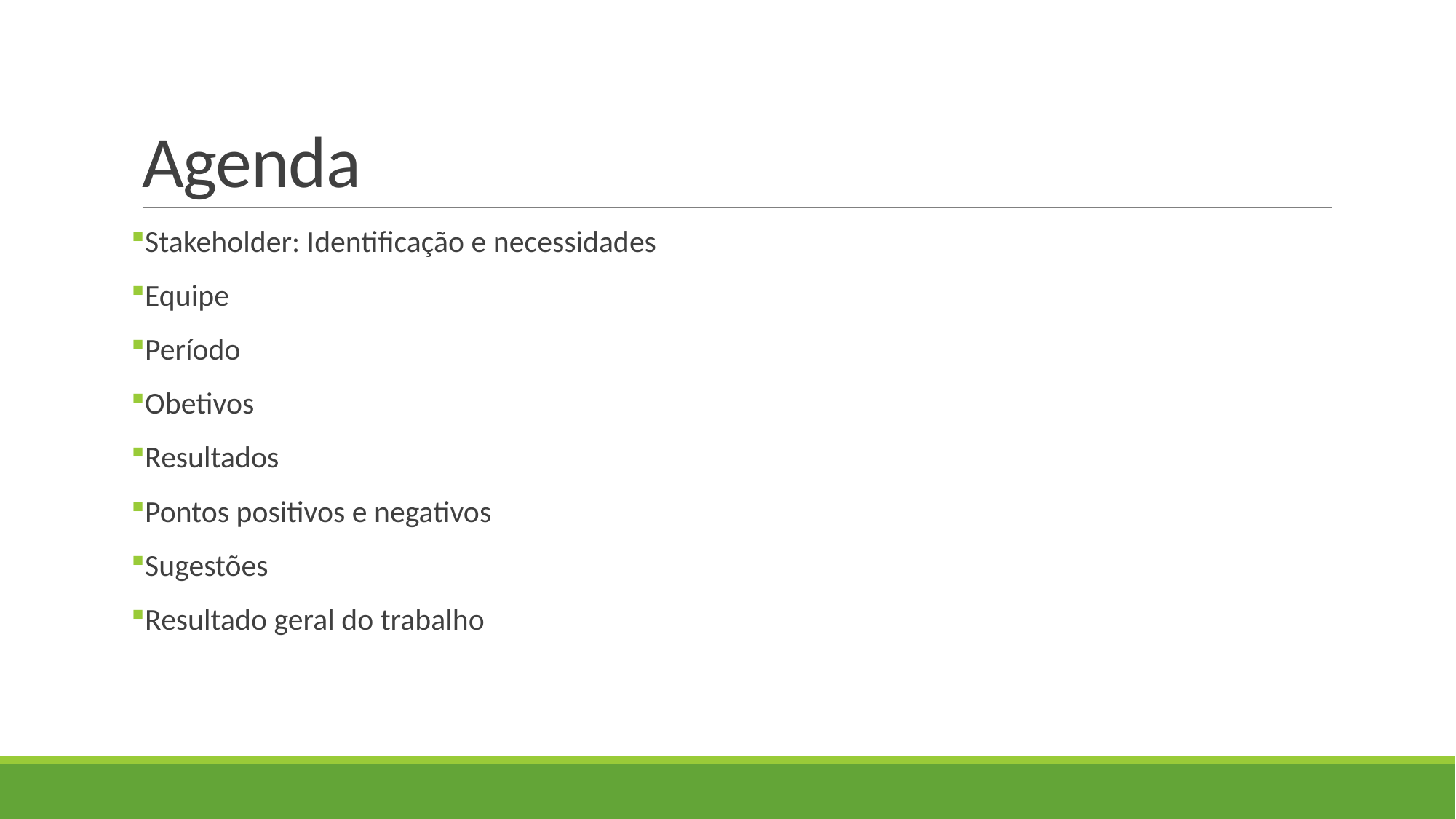

# Agenda
Stakeholder: Identificação e necessidades
Equipe
Período
Obetivos
Resultados
Pontos positivos e negativos
Sugestões
Resultado geral do trabalho